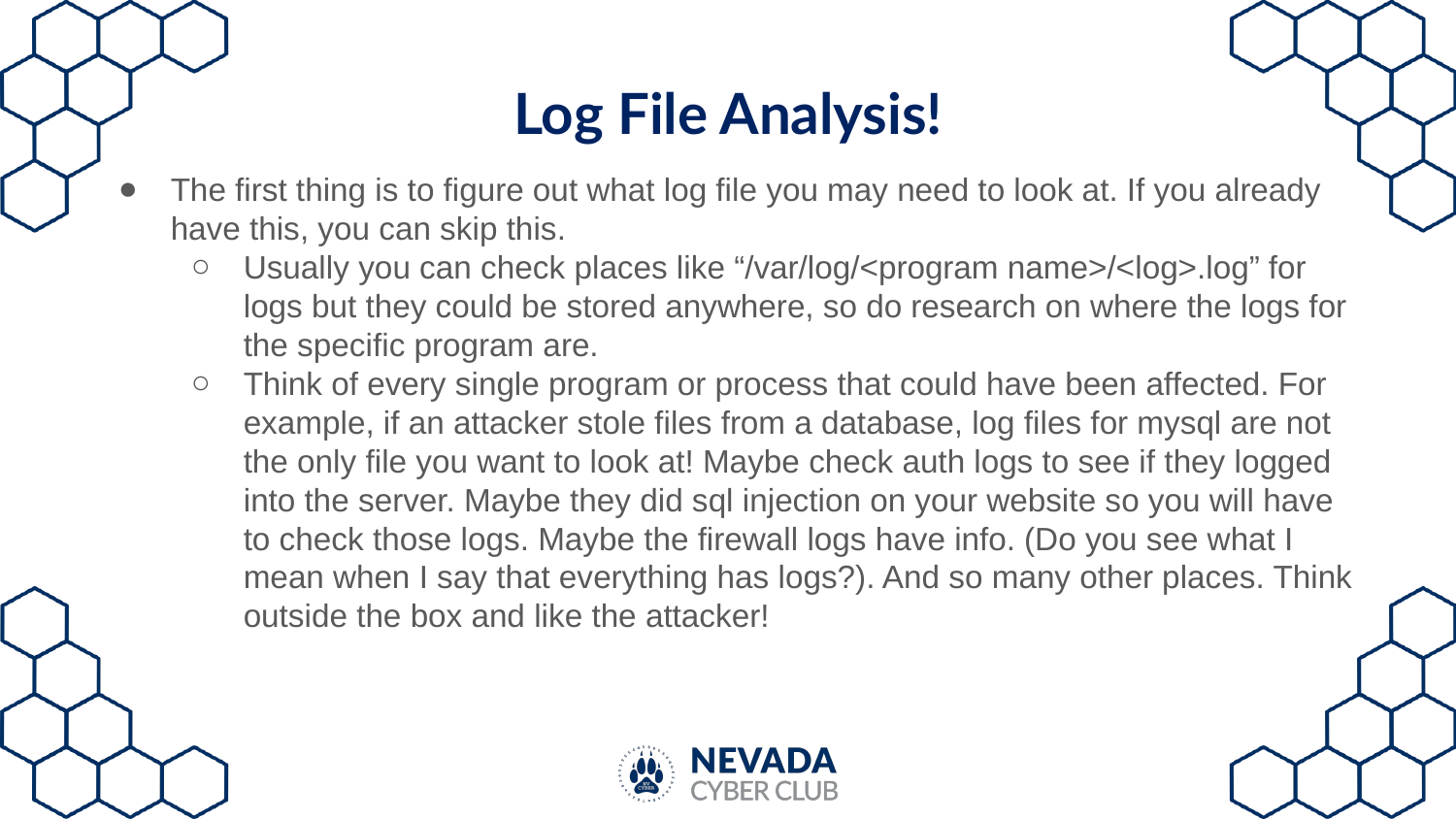

# Log File Analysis!
The first thing is to figure out what log file you may need to look at. If you already have this, you can skip this.
Usually you can check places like “/var/log/<program name>/<log>.log” for logs but they could be stored anywhere, so do research on where the logs for the specific program are.
Think of every single program or process that could have been affected. For example, if an attacker stole files from a database, log files for mysql are not the only file you want to look at! Maybe check auth logs to see if they logged into the server. Maybe they did sql injection on your website so you will have to check those logs. Maybe the firewall logs have info. (Do you see what I mean when I say that everything has logs?). And so many other places. Think outside the box and like the attacker!